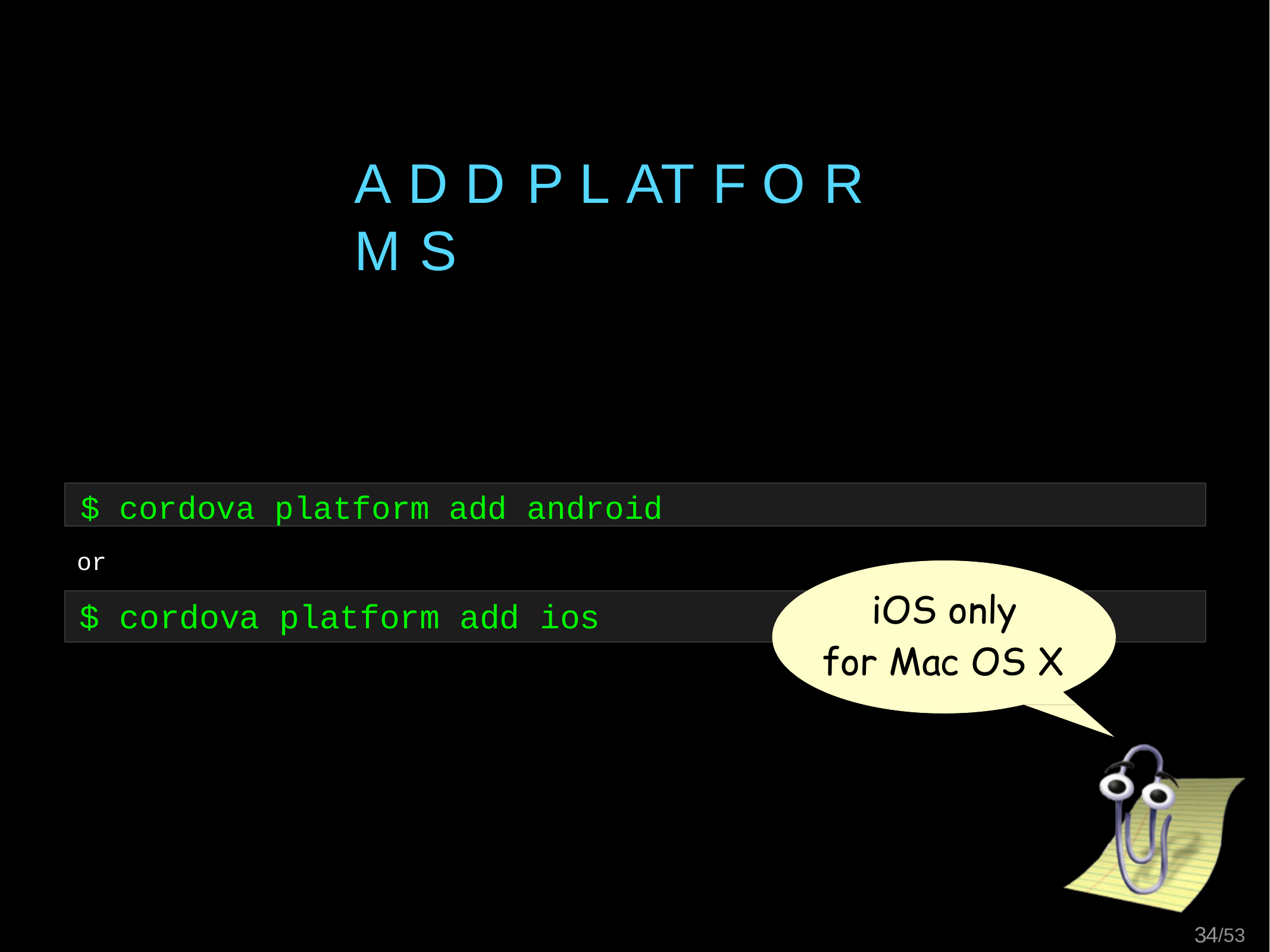

# A D D	P L AT F O R M S
$ cordova platform add android
or

iOS only  for Mac OS X

$ cordova platform add ios

34/53